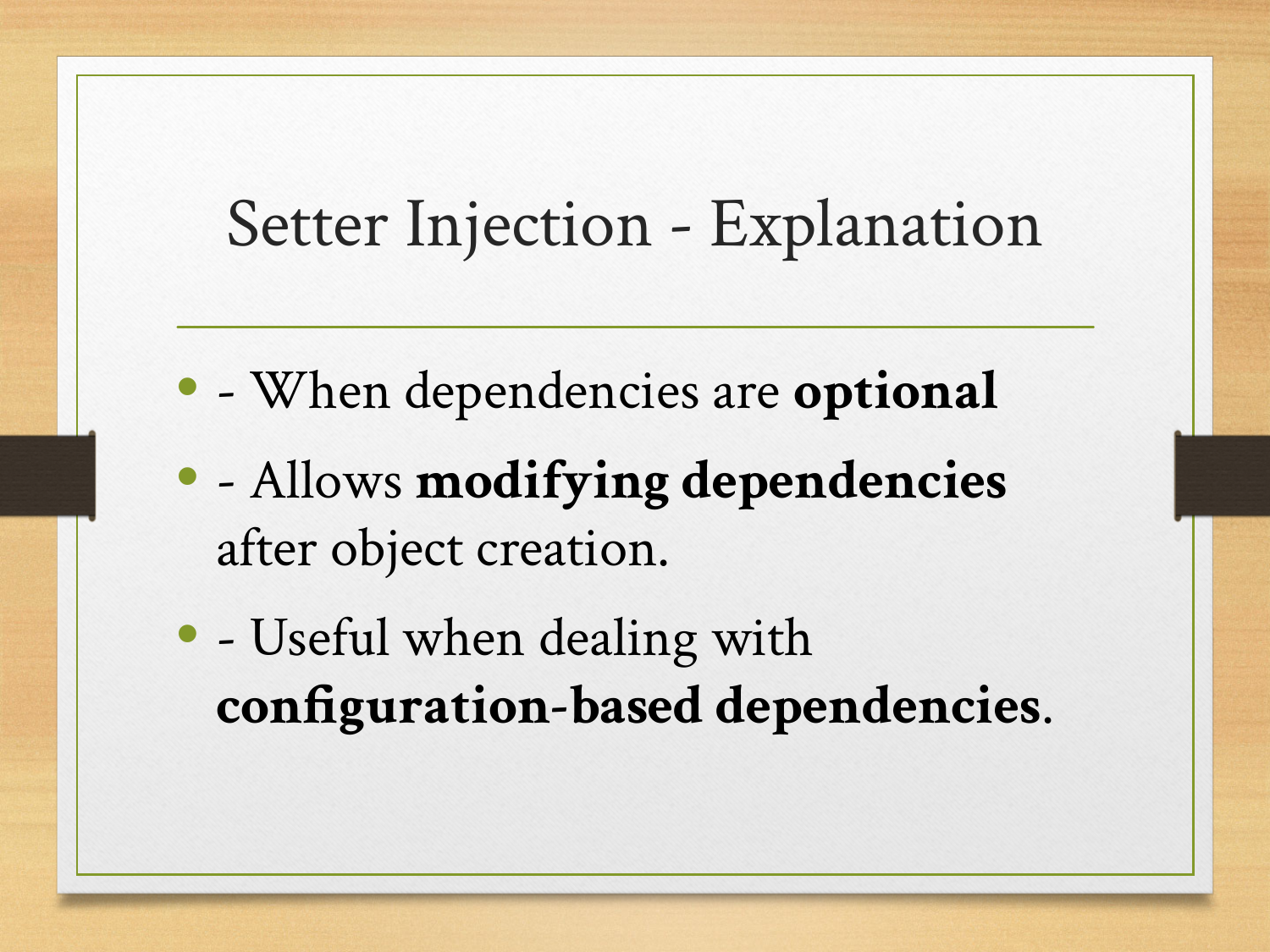

# Setter Injection - Explanation
- When dependencies are optional
- Allows modifying dependencies after object creation.
- Useful when dealing with configuration-based dependencies.